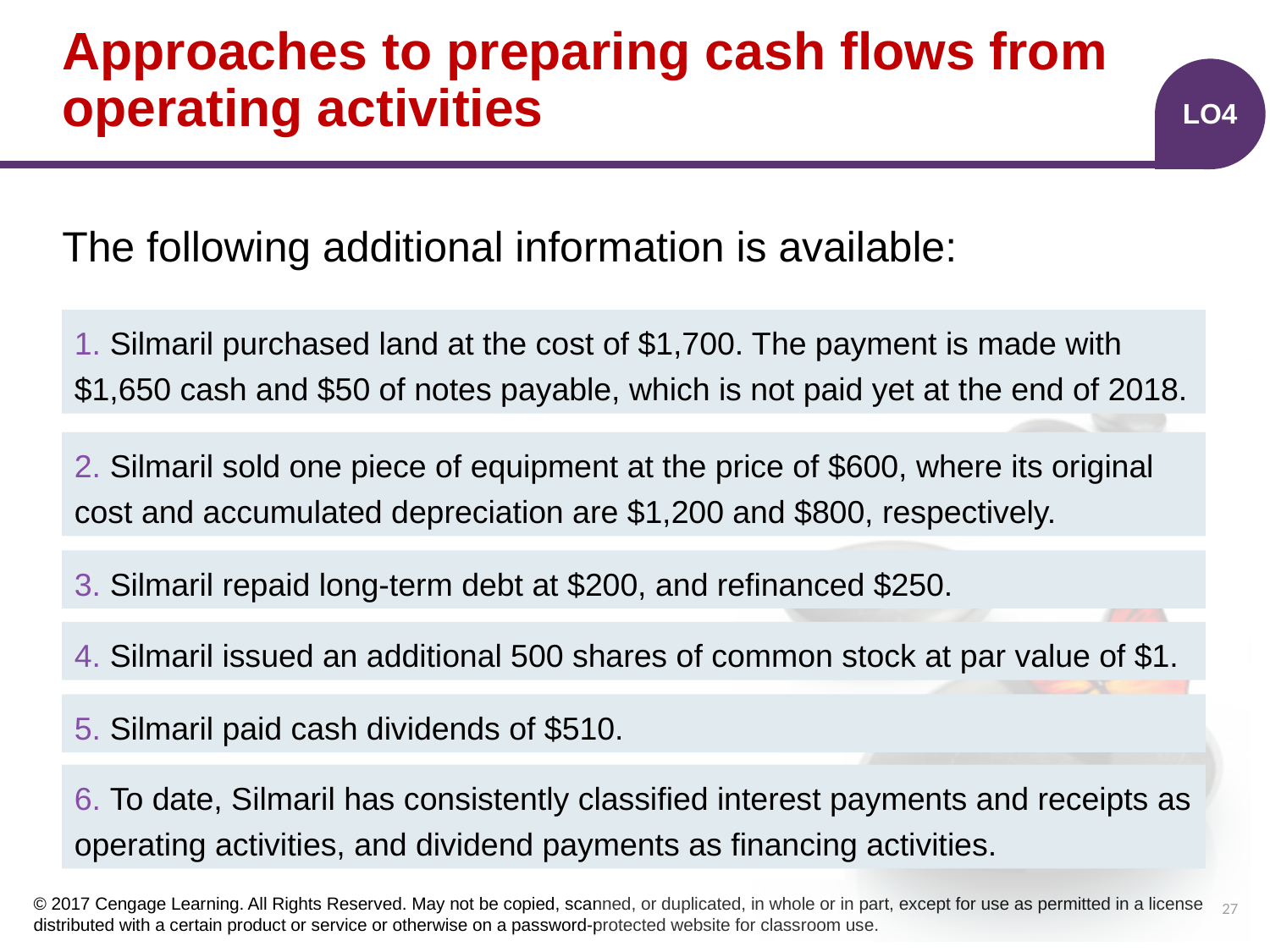

# Approaches to preparing cash flows from operating activities
LO4
The following additional information is available:
1. Silmaril purchased land at the cost of $1,700. The payment is made with   $1,650 cash and $50 of notes payable, which is not paid yet at the end of 2018.
2. Silmaril sold one piece of equipment at the price of $600, where its original cost and accumulated depreciation are $1,200 and $800, respectively.
3. Silmaril repaid long-term debt at $200, and refinanced $250.
4. Silmaril issued an additional 500 shares of common stock at par value of $1.
5. Silmaril paid cash dividends of $510.
6. To date, Silmaril has consistently classified interest payments and receipts as operating activities, and dividend payments as financing activities.
27